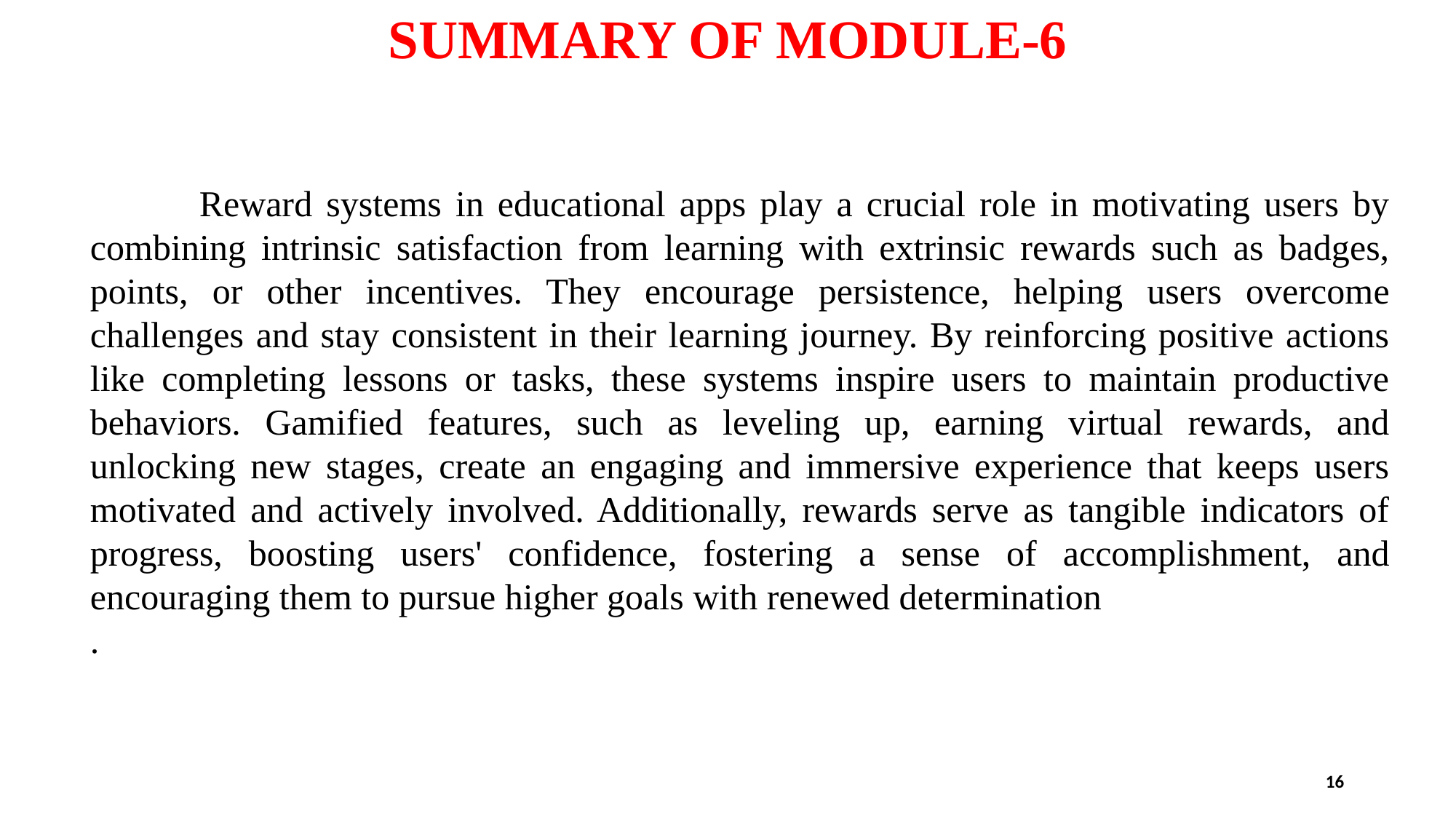

# SUMMARY OF MODULE-6
	Reward systems in educational apps play a crucial role in motivating users by combining intrinsic satisfaction from learning with extrinsic rewards such as badges, points, or other incentives. They encourage persistence, helping users overcome challenges and stay consistent in their learning journey. By reinforcing positive actions like completing lessons or tasks, these systems inspire users to maintain productive behaviors. Gamified features, such as leveling up, earning virtual rewards, and unlocking new stages, create an engaging and immersive experience that keeps users motivated and actively involved. Additionally, rewards serve as tangible indicators of progress, boosting users' confidence, fostering a sense of accomplishment, and encouraging them to pursue higher goals with renewed determination
.
16